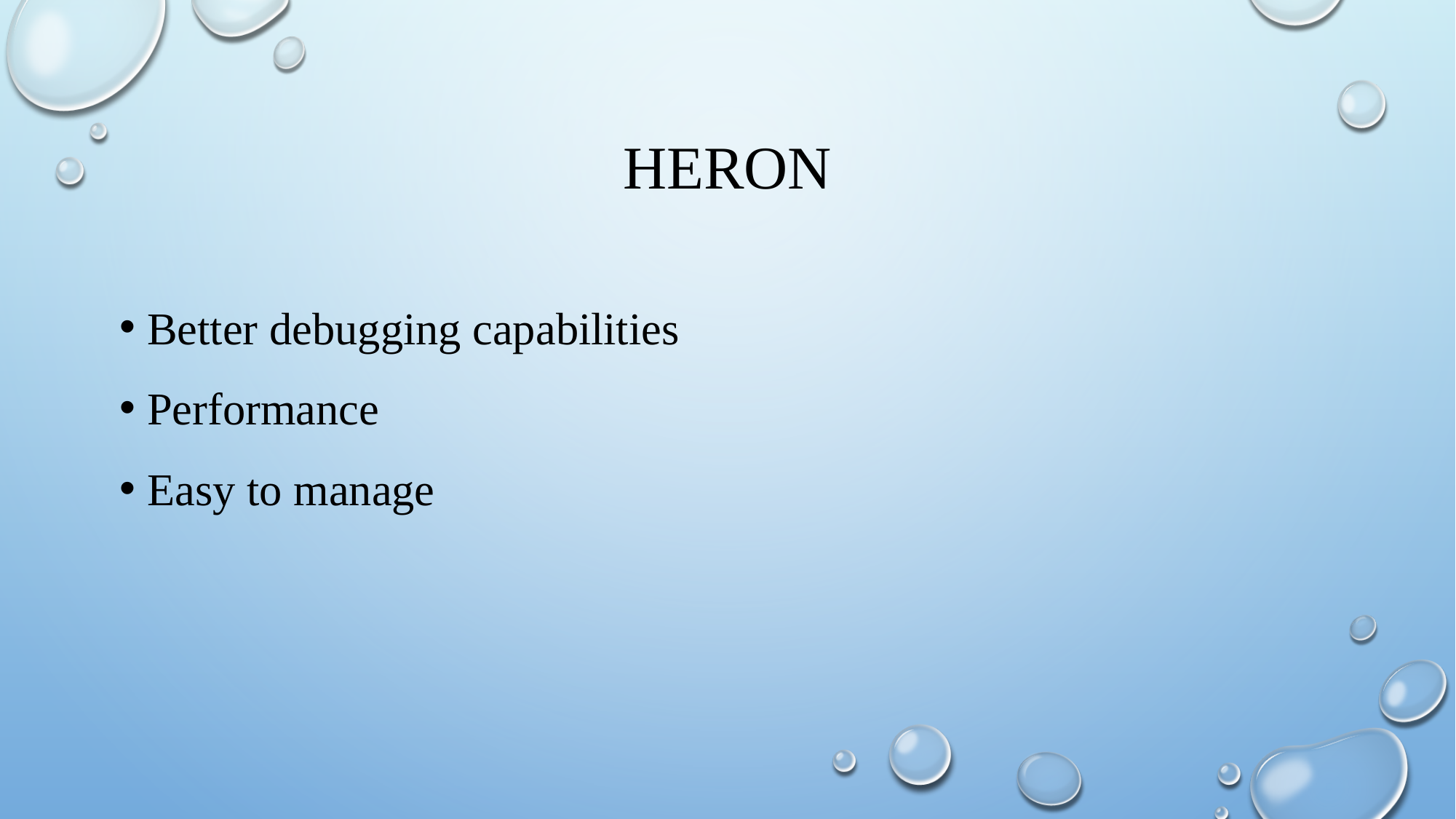

# Heron
Better debugging capabilities
Performance
Easy to manage